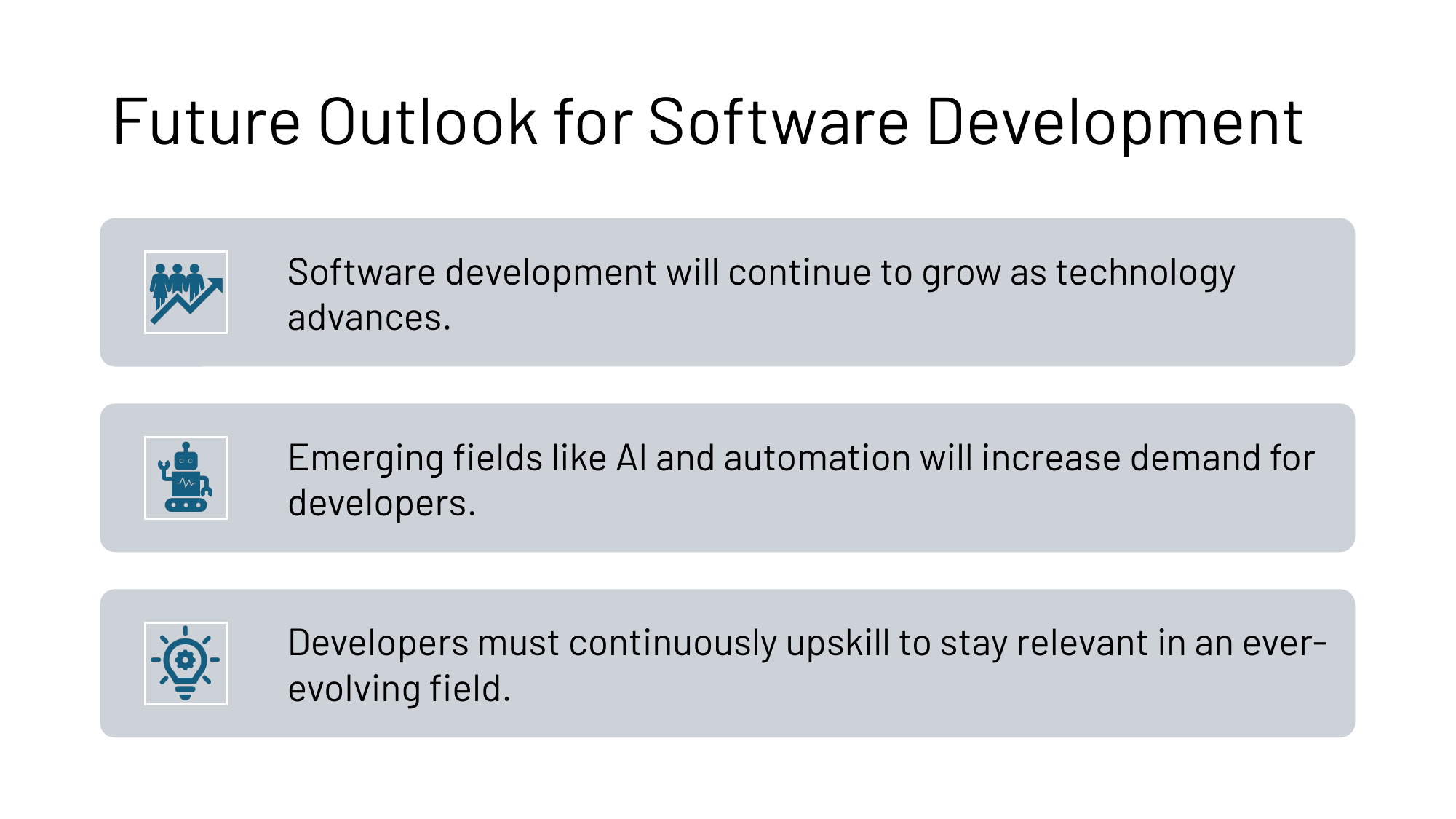

# Future Outlook for Software Development
Software development will continue to grow as technology advances.
Emerging fields like AI and automation will increase demand for developers.
Developers must continuously upskill to stay relevant in an ever-evolving field.